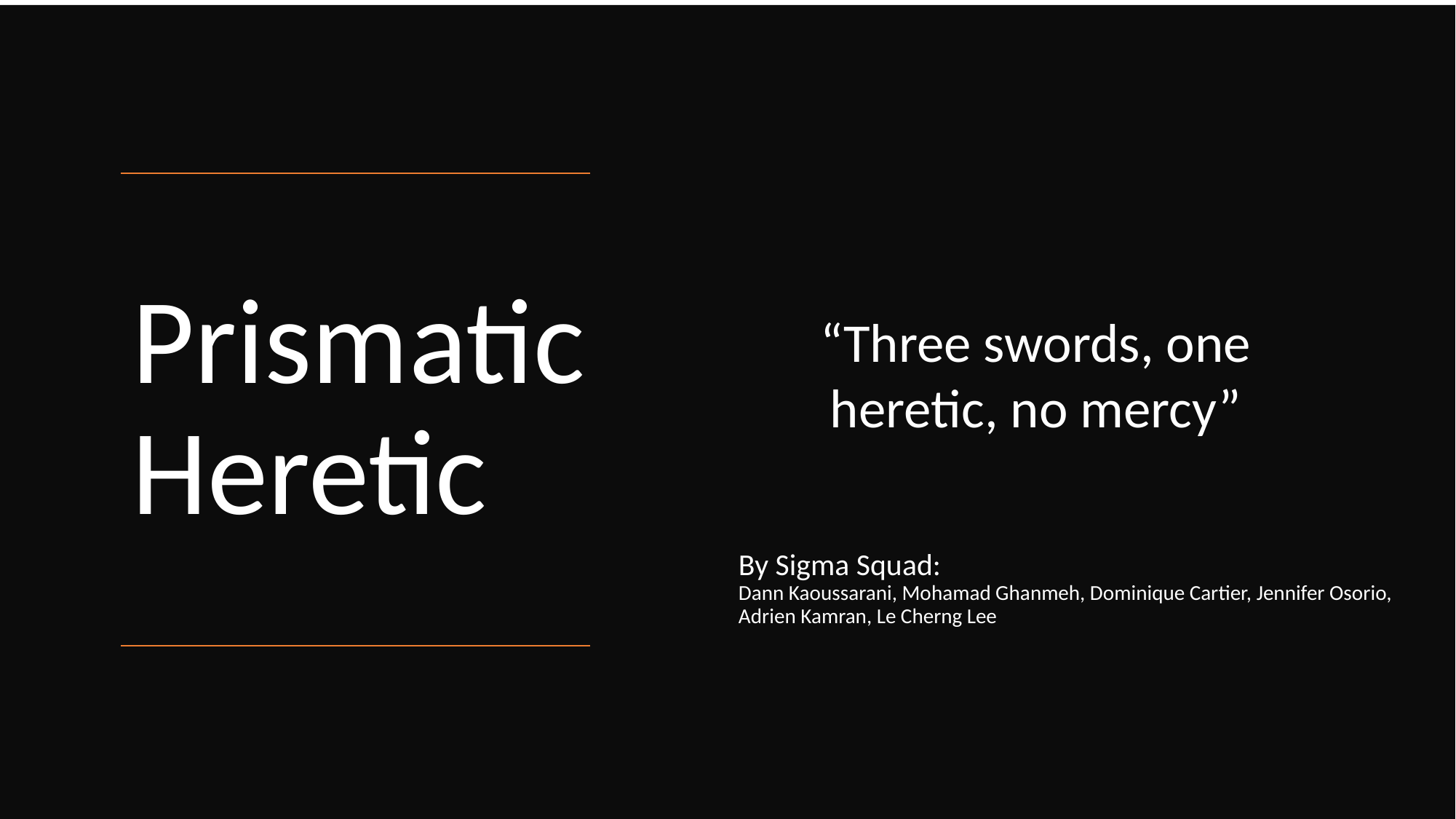

By Sigma Squad:
Dann Kaoussarani, Mohamad Ghanmeh, Dominique Cartier, Jennifer Osorio, Adrien Kamran, Le Cherng Lee
# Prismatic Heretic
“Three swords, one heretic, no mercy”